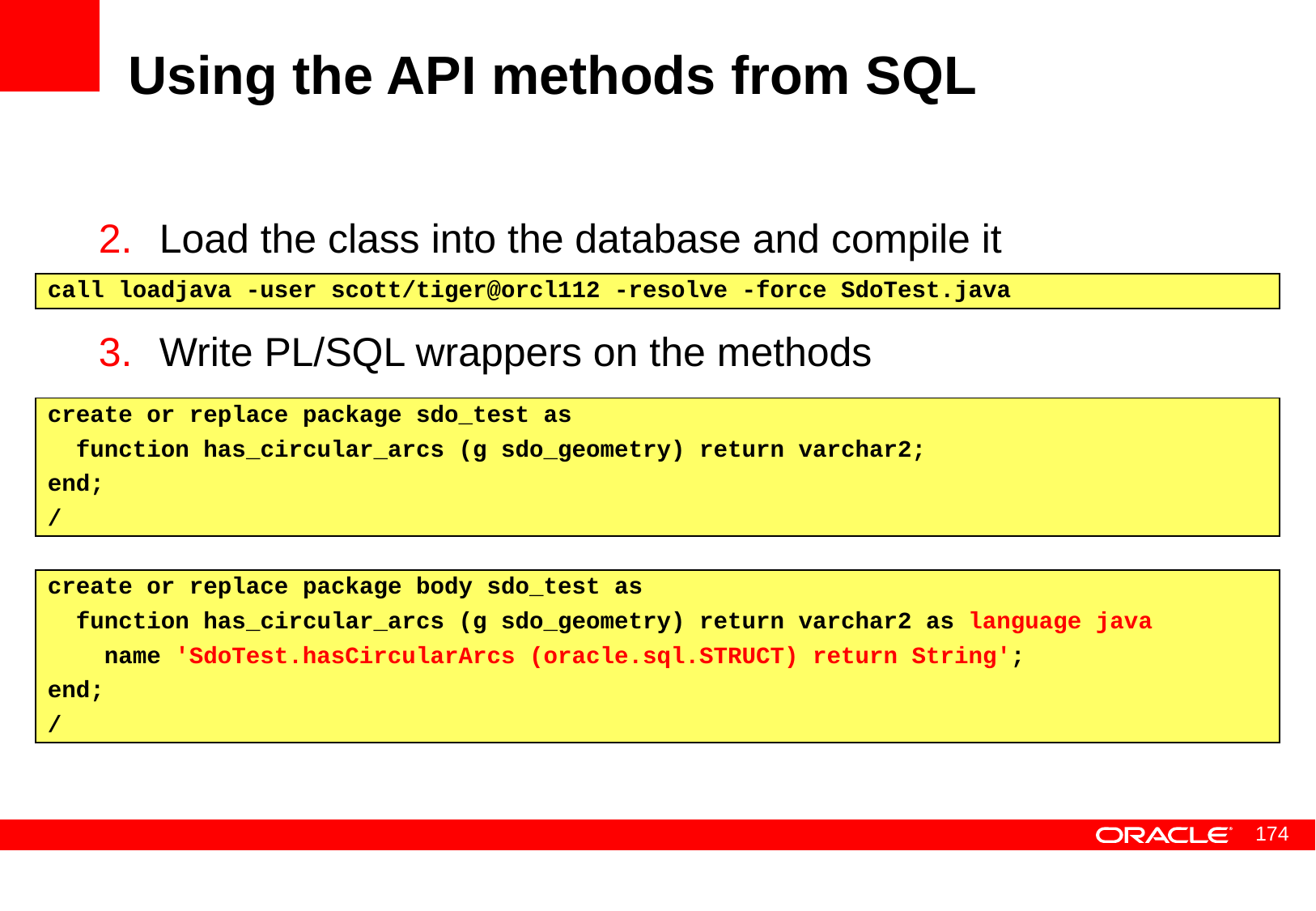

# Using the API methods from SQL
Load the class into the database and compile it

Write PL/SQL wrappers on the methods
call loadjava -user scott/tiger@orcl112 -resolve -force SdoTest.java
create or replace package sdo_test as
  function has_circular_arcs (g sdo_geometry) return varchar2;
end;
/
create or replace package body sdo_test as
  function has_circular_arcs (g sdo_geometry) return varchar2 as language java
    name 'SdoTest.hasCircularArcs (oracle.sql.STRUCT) return String';
end;
/